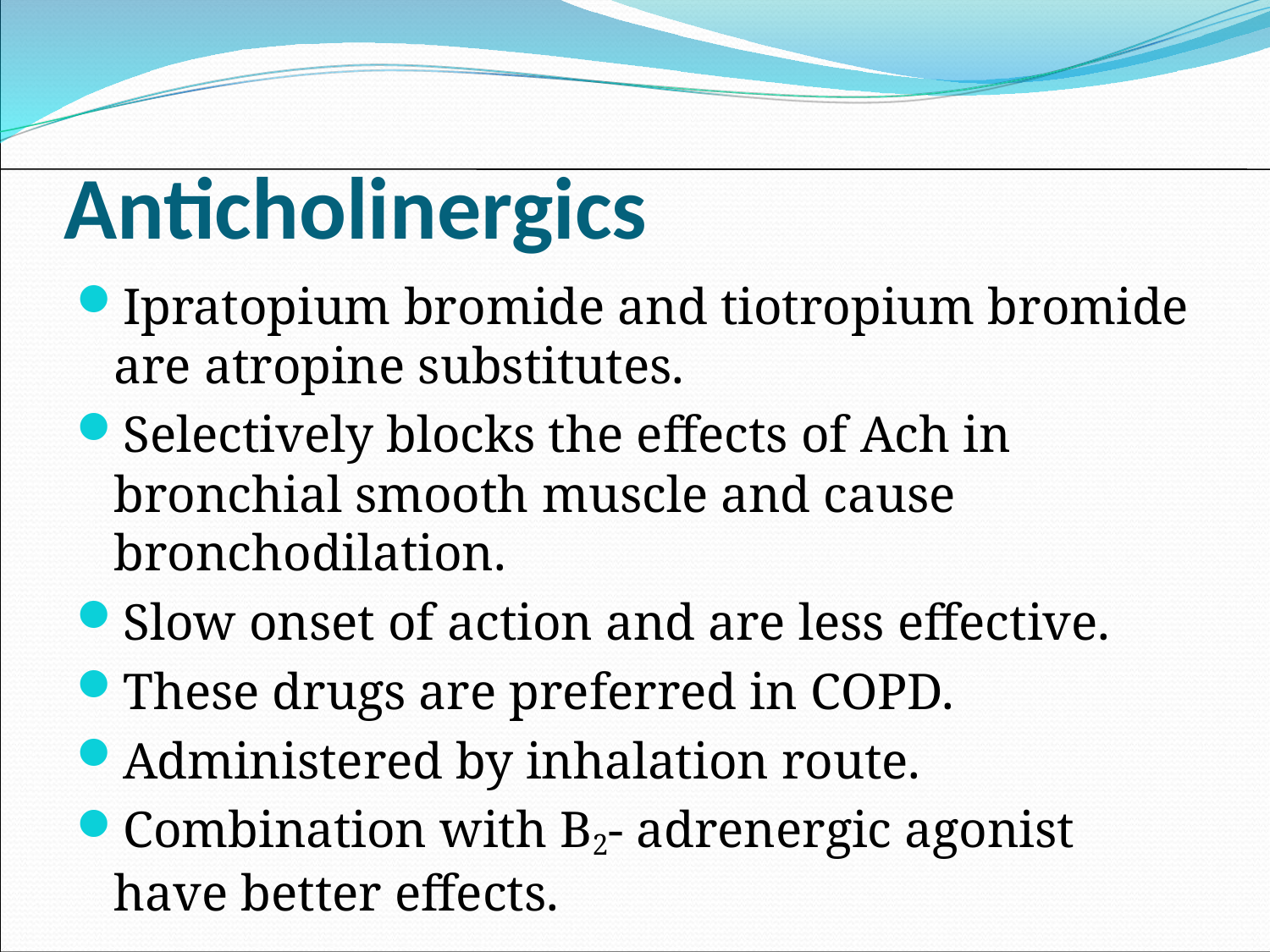

# Anticholinergics

Ipratopium bromide and tiotropium bromide are atropine substitutes.
Selectively blocks the effects of Ach in bronchial smooth muscle and cause bronchodilation.
Slow onset of action and are less effective.
These drugs are preferred in COPD.
Administered by inhalation route.
Combination with B2- adrenergic agonist have better effects.